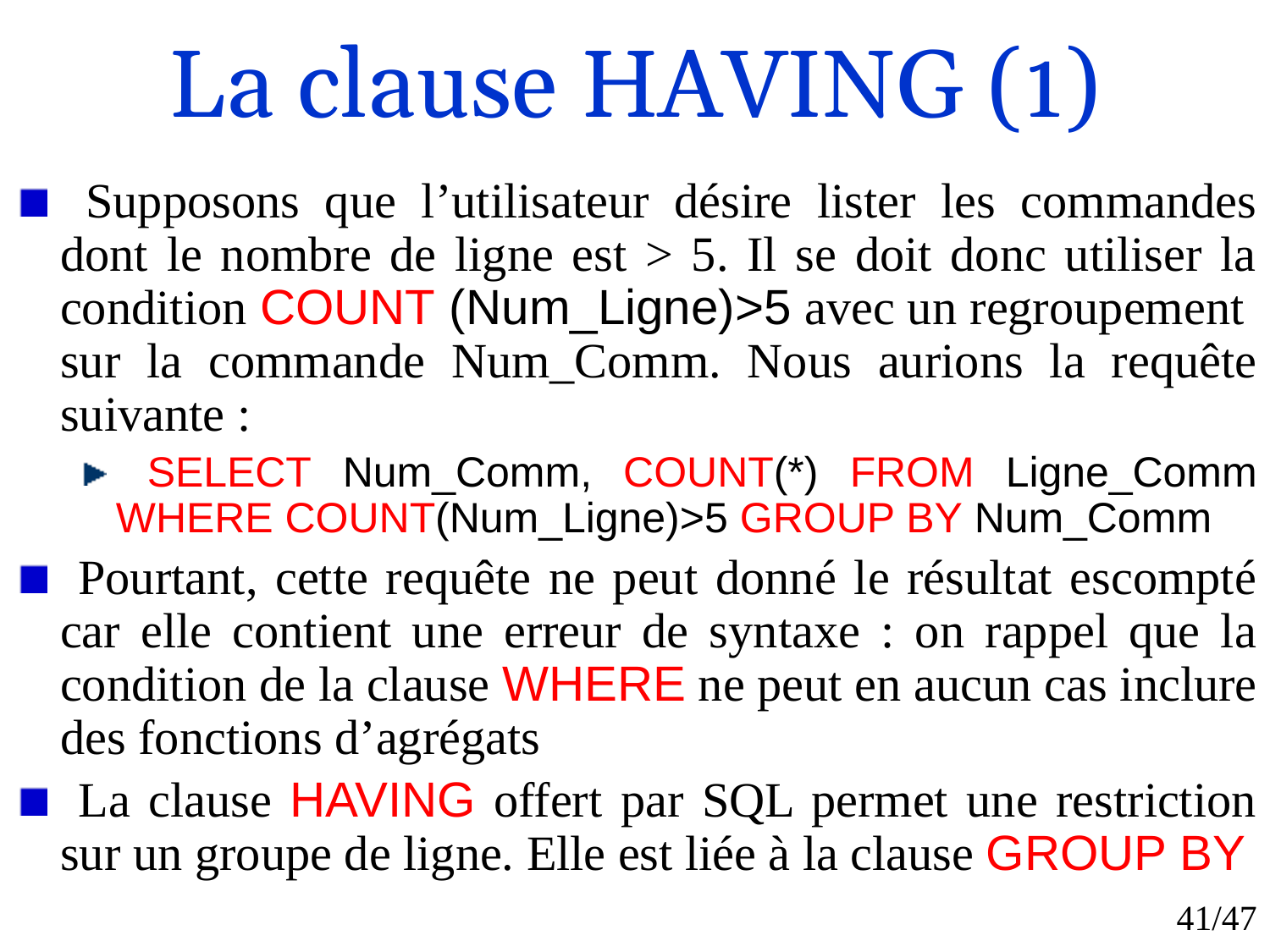

# La clause HAVING (1)
 Supposons que l’utilisateur désire lister les commandes dont le nombre de ligne est > 5. Il se doit donc utiliser la condition COUNT (Num_Ligne)>5 avec un regroupement  sur la commande Num_Comm. Nous aurions la requête suivante :
 SELECT Num_Comm, COUNT(*) FROM Ligne_Comm WHERE COUNT(Num_Ligne)>5 GROUP BY Num_Comm
 Pourtant, cette requête ne peut donné le résultat escompté car elle contient une erreur de syntaxe : on rappel que la condition de la clause WHERE ne peut en aucun cas inclure des fonctions d’agrégats
 La clause HAVING offert par SQL permet une restriction sur un groupe de ligne. Elle est liée à la clause GROUP BY
41/47